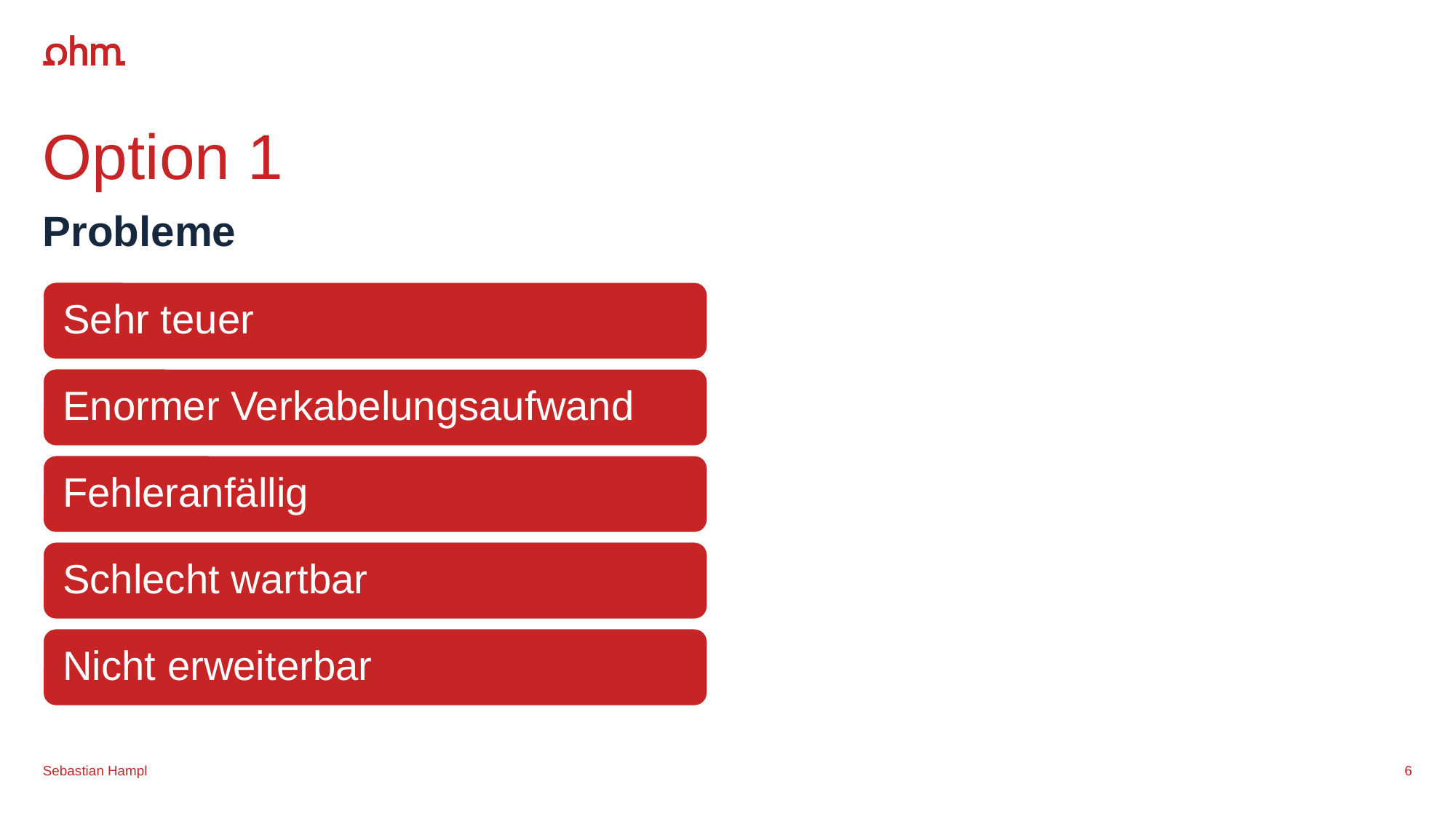

# Option 1
Probleme
Sehr teuer
Enormer Verkabelungsaufwand
Fehleranfällig
Schlecht wartbar
Nicht erweiterbar
Sebastian Hampl
6